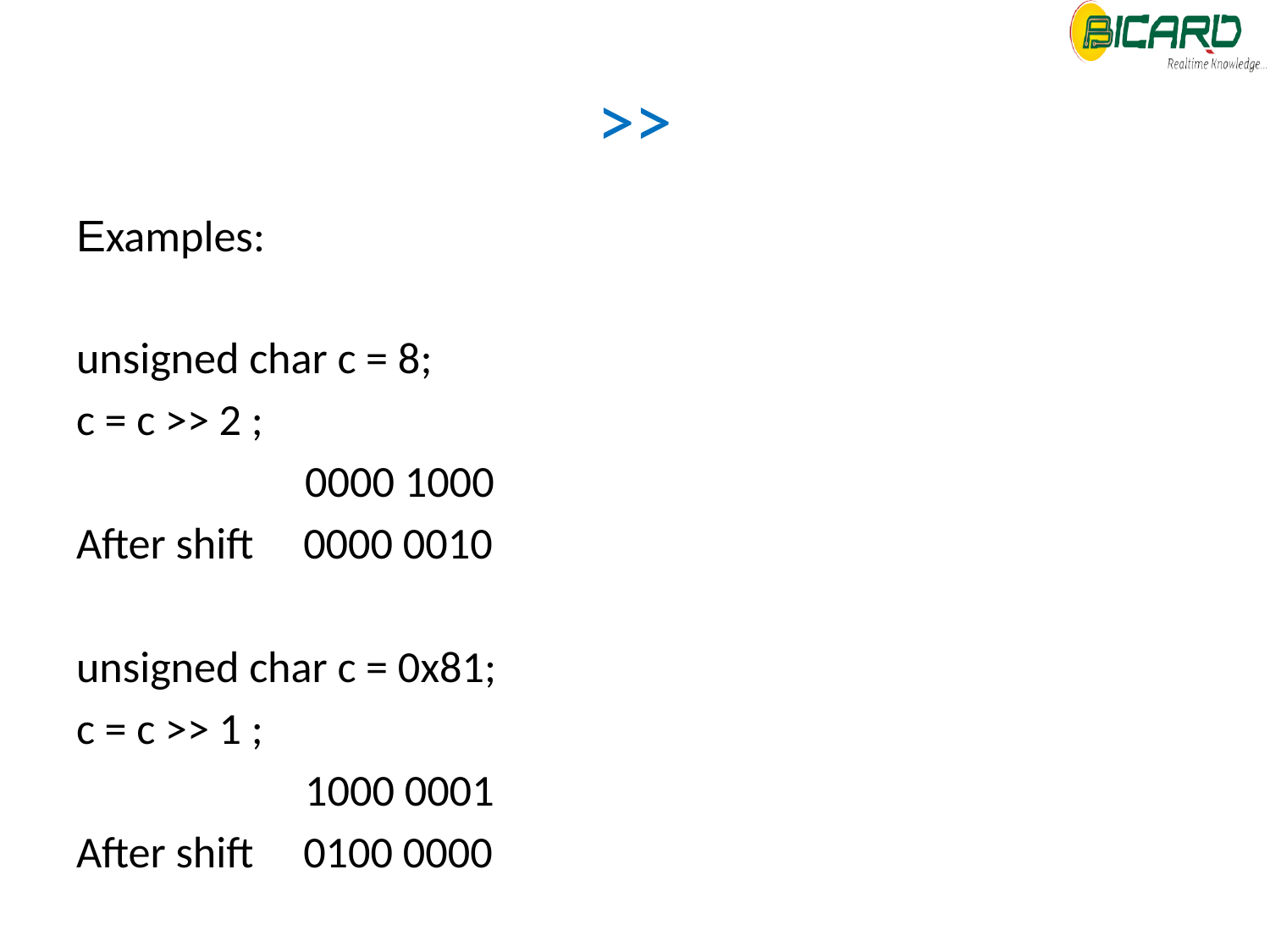

# >>
Examples:

unsigned char c = 8;
c = c >> 2 ;
                       0000 1000
After shift     0000 0010

unsigned char c = 0x81;
c = c >> 1 ;
                       1000 0001
After shift     0100 0000